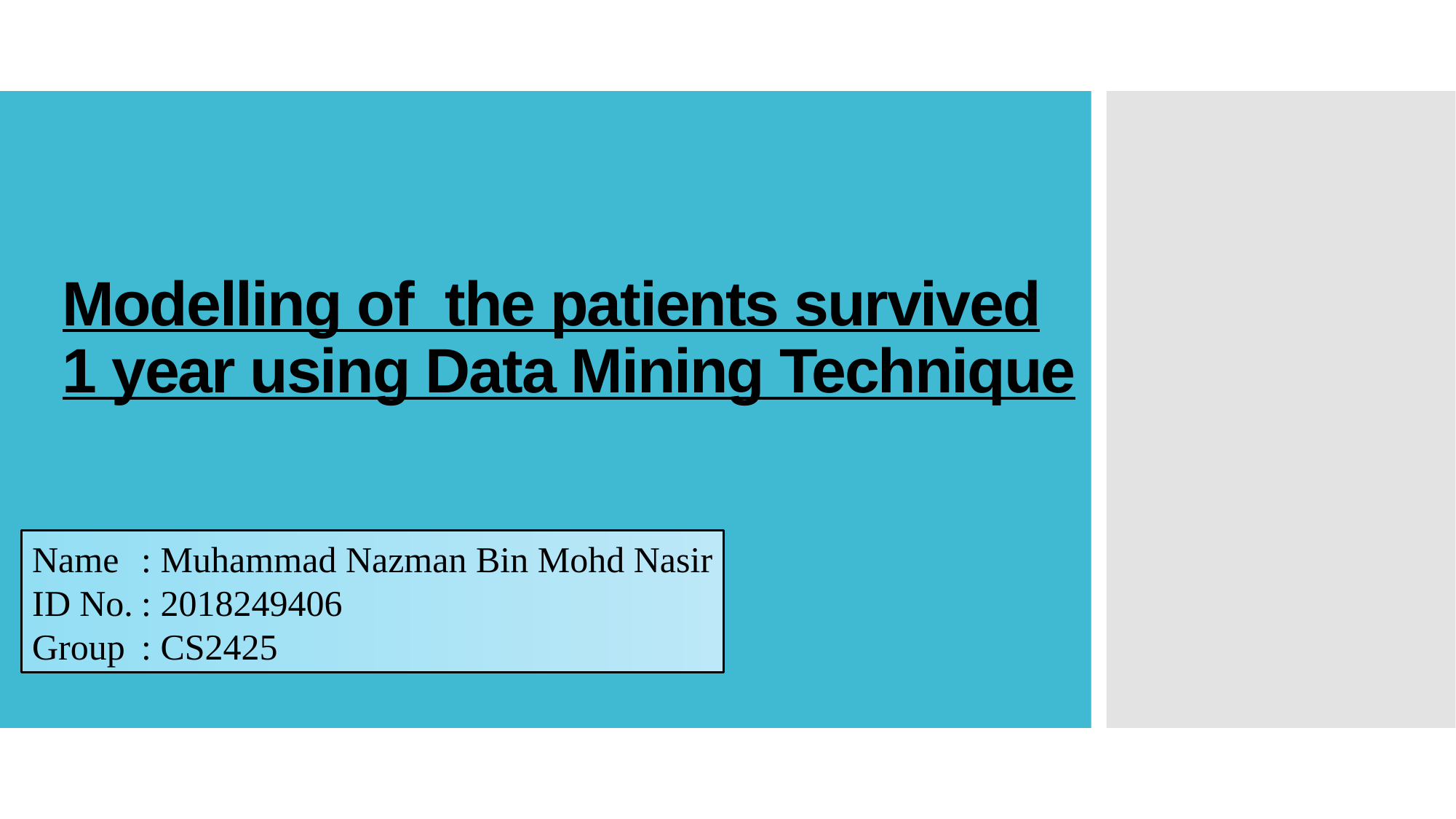

# Modelling of  the patients survived 1 year using Data Mining Technique
Name	: Muhammad Nazman Bin Mohd Nasir
ID No.	: 2018249406
Group	: CS2425